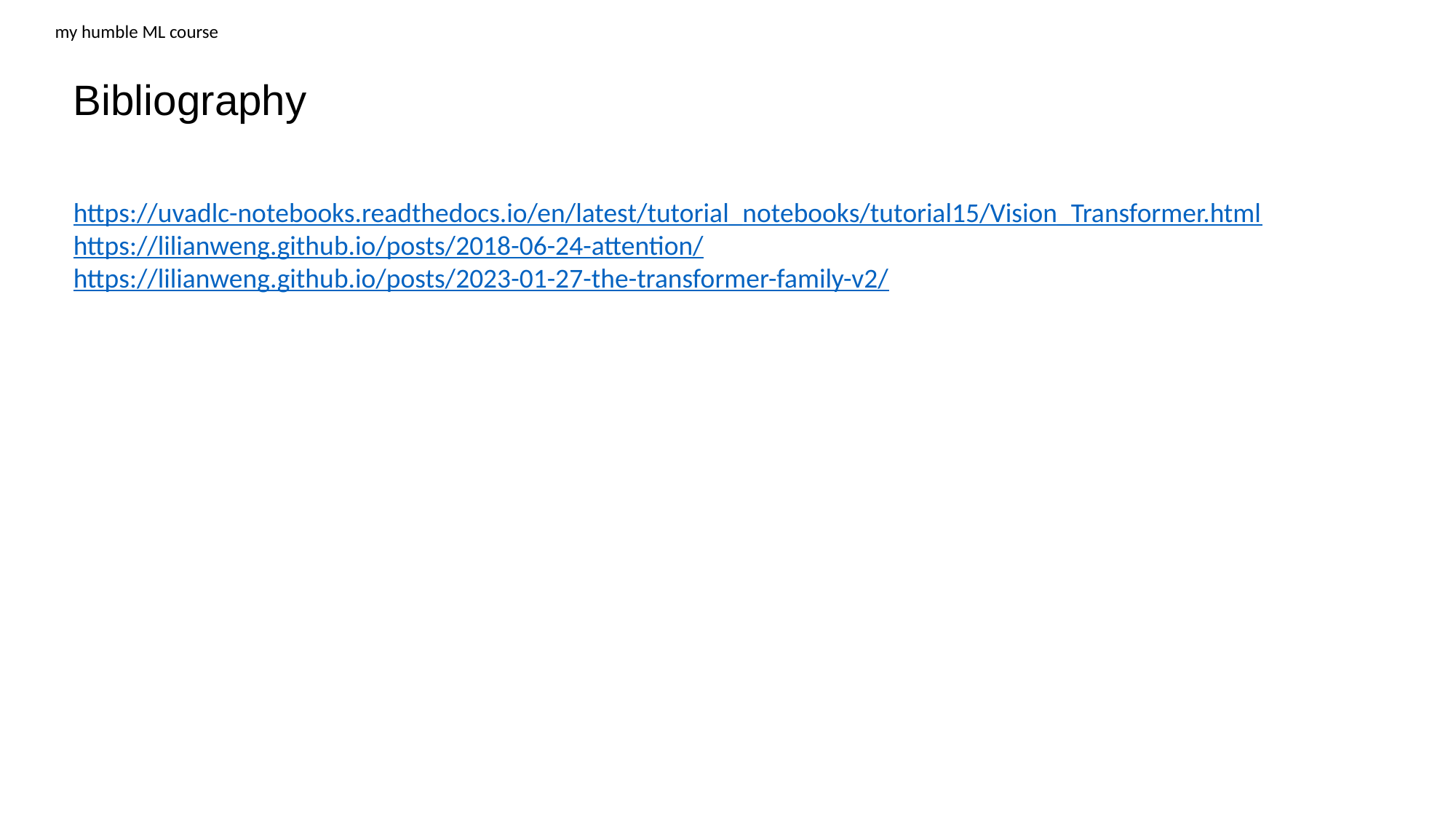

my humble ML course
Bibliography
https://uvadlc-notebooks.readthedocs.io/en/latest/tutorial_notebooks/tutorial15/Vision_Transformer.html
https://lilianweng.github.io/posts/2018-06-24-attention/
https://lilianweng.github.io/posts/2023-01-27-the-transformer-family-v2/